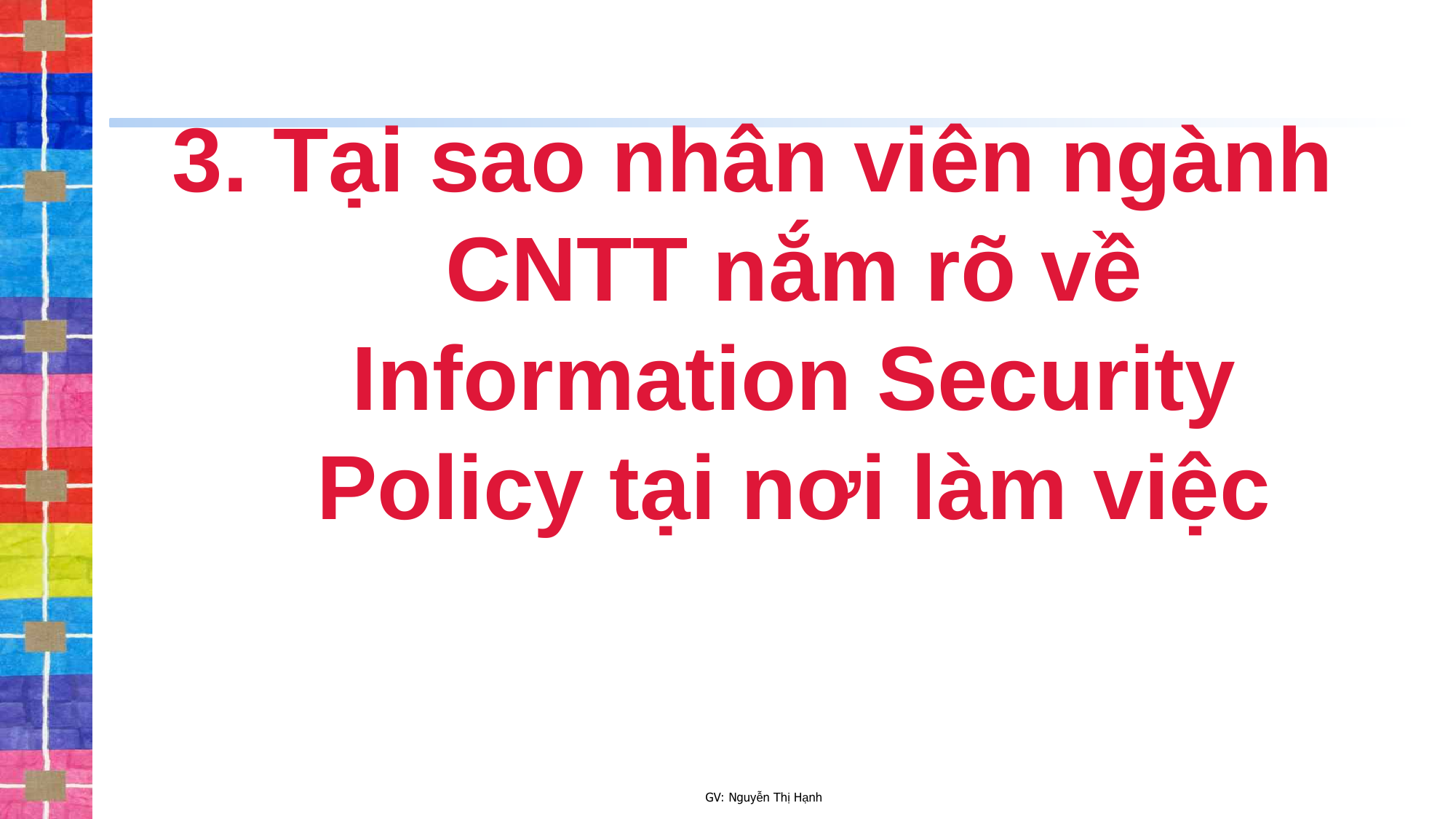

# 3. Tại sao nhân viên ngành CNTT nắm rõ về Information Security Policy tại nơi làm việc
GV: Nguyễn Thị Hạnh